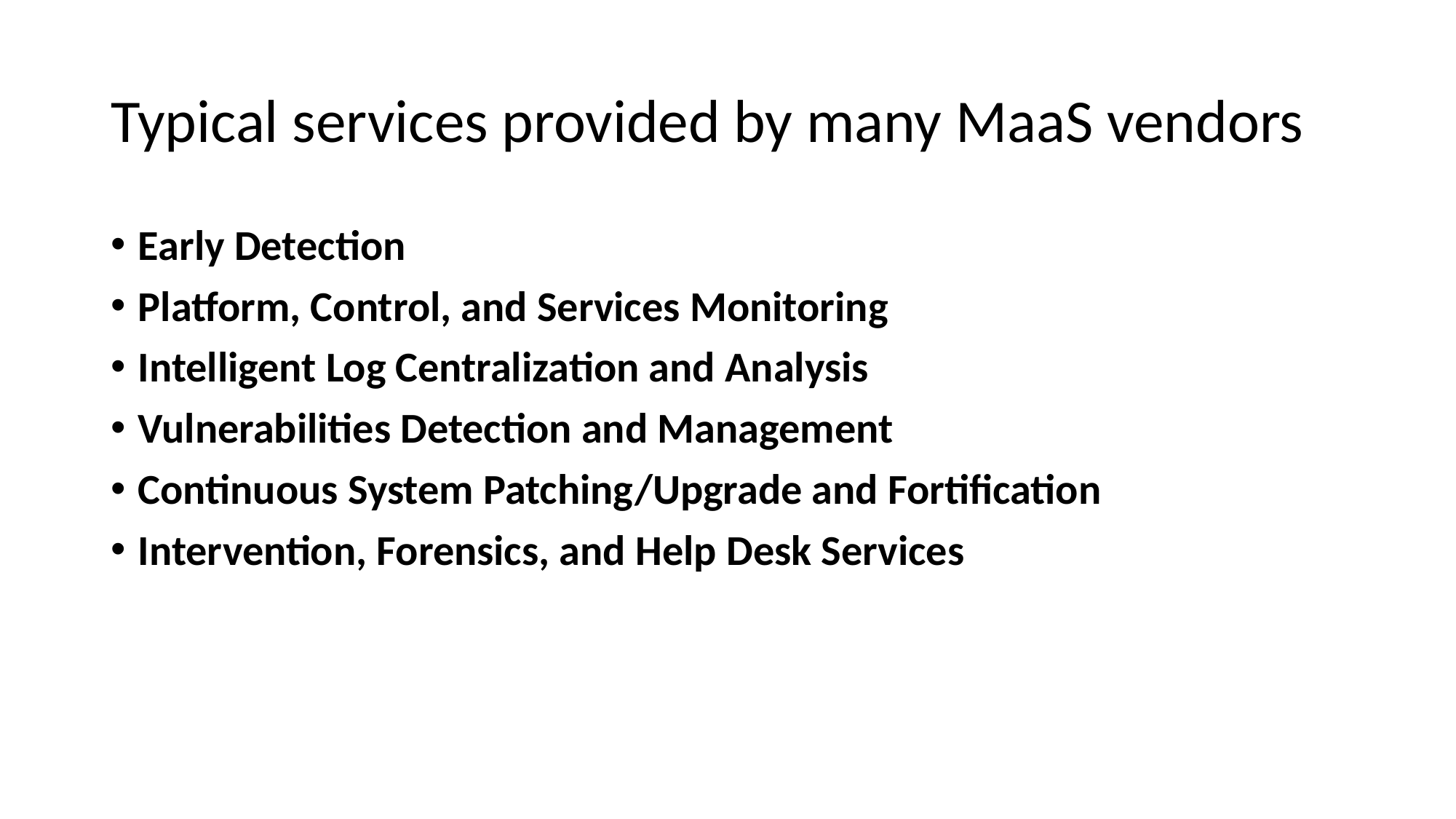

# Typical services provided by many MaaS vendors
Early Detection
Platform, Control, and Services Monitoring
Intelligent Log Centralization and Analysis
Vulnerabilities Detection and Management
Continuous System Patching/Upgrade and Fortification
Intervention, Forensics, and Help Desk Services